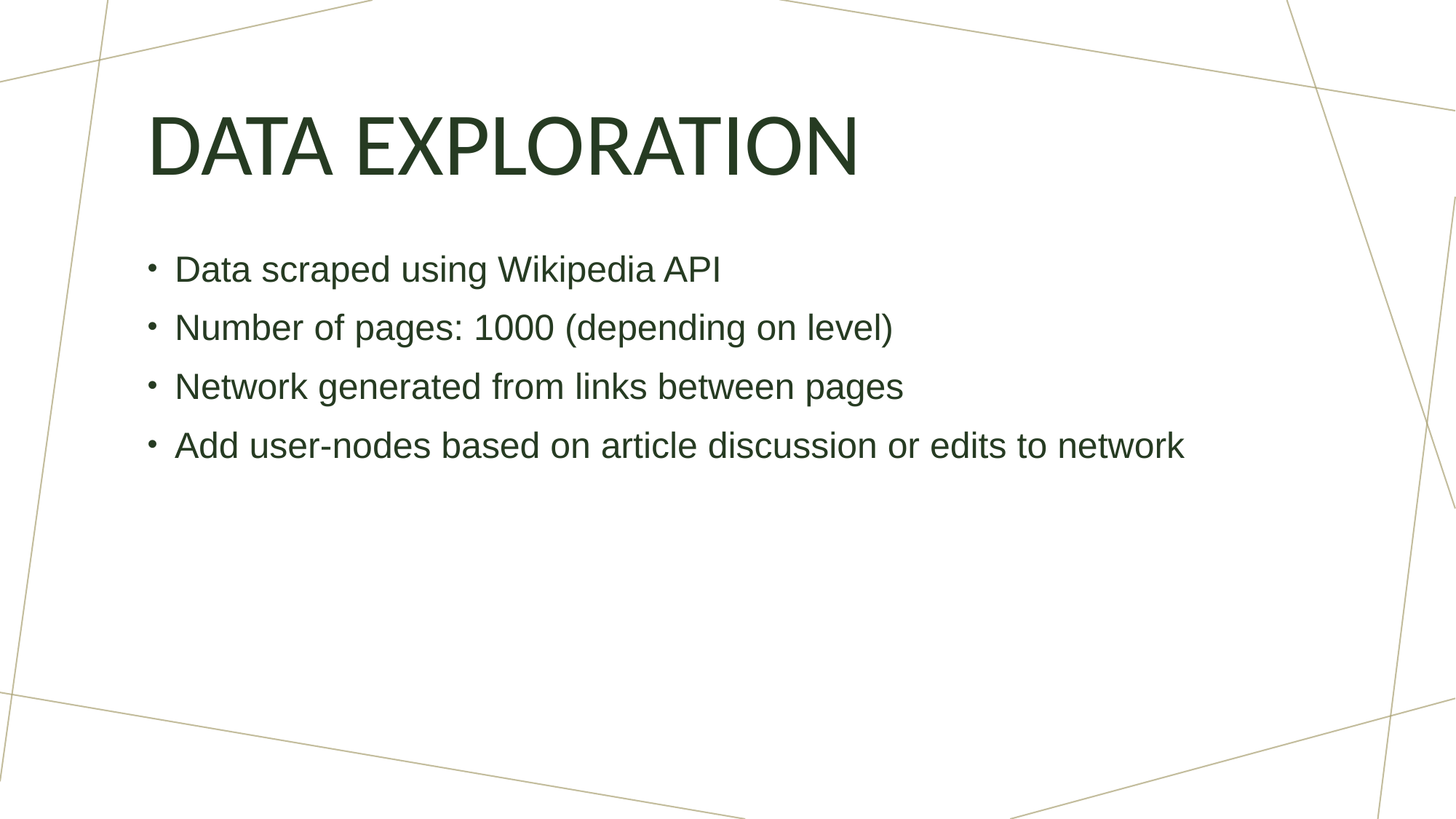

# Data exploration
Data scraped using Wikipedia API
Number of pages: 1000 (depending on level)
Network generated from links between pages
Add user-nodes based on article discussion or edits to network